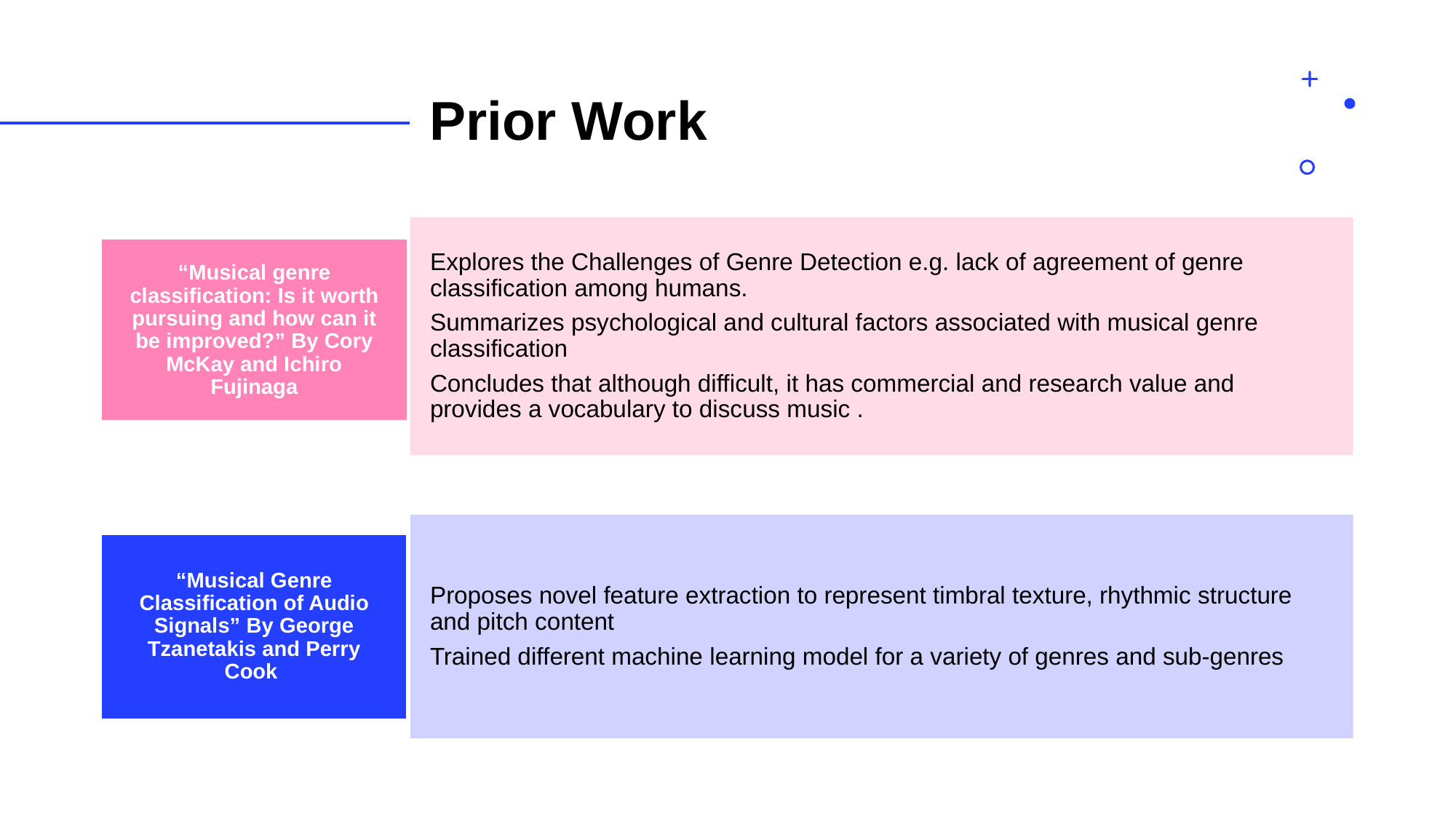

# Prior Work

“Musical Genre Classification of Audio Signals” By George Tzanetakis and Perry Cook
Proposes novel feature extraction to represent timbral texture, rhythmic structure and pitch content
Trained different machine learning model for a variety of genres and sub-genres
“Musical genre classification: Is it worth pursuing and how can it be improved?” By Cory McKay and Ichiro Fujinaga
Explores the Challenges of Genre Detection e.g. lack of agreement of genre classification among humans.
Summarizes psychological and cultural factors associated with musical genre classification
Concludes that although difficult, it has commercial and research value and provides a vocabulary to discuss music .